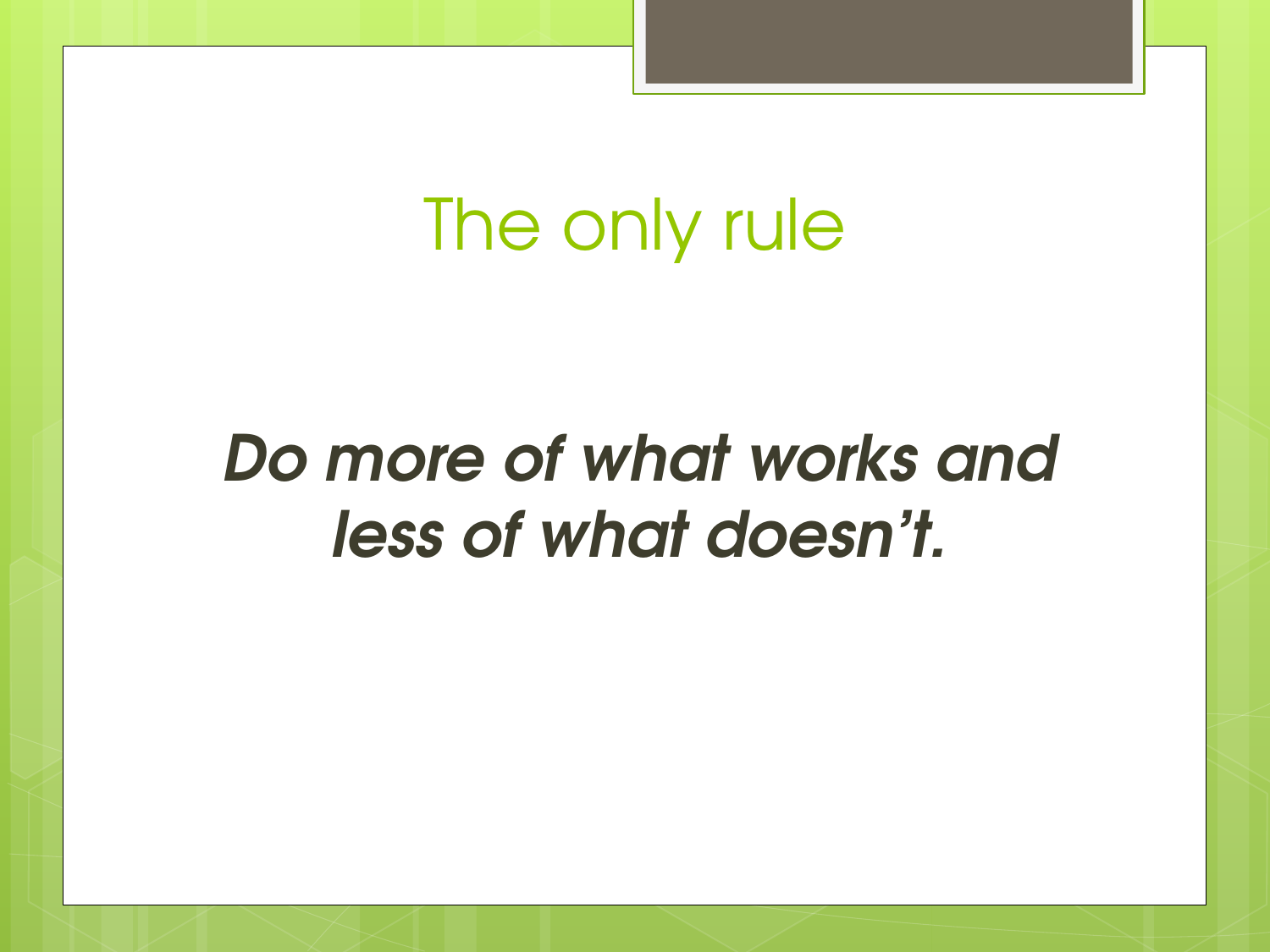

# The only rule

Do more of what works and less of what doesn’t.